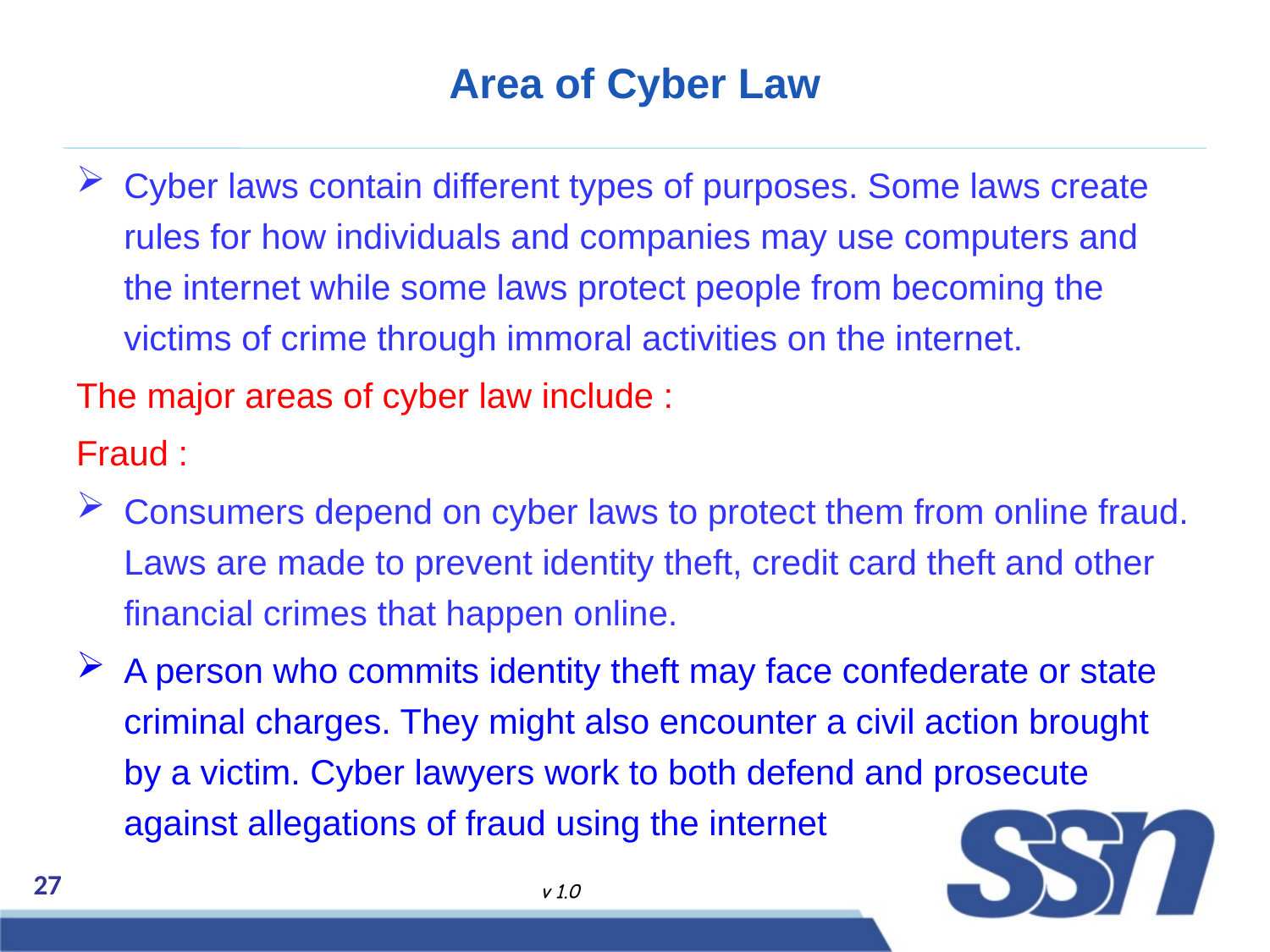

# Area of Cyber Law
Cyber laws contain different types of purposes. Some laws create rules for how individuals and companies may use computers and the internet while some laws protect people from becoming the victims of crime through immoral activities on the internet.
The major areas of cyber law include :
Fraud :
Consumers depend on cyber laws to protect them from online fraud. Laws are made to prevent identity theft, credit card theft and other financial crimes that happen online.
A person who commits identity theft may face confederate or state criminal charges. They might also encounter a civil action brought by a victim. Cyber lawyers work to both defend and prosecute against allegations of fraud using the internet